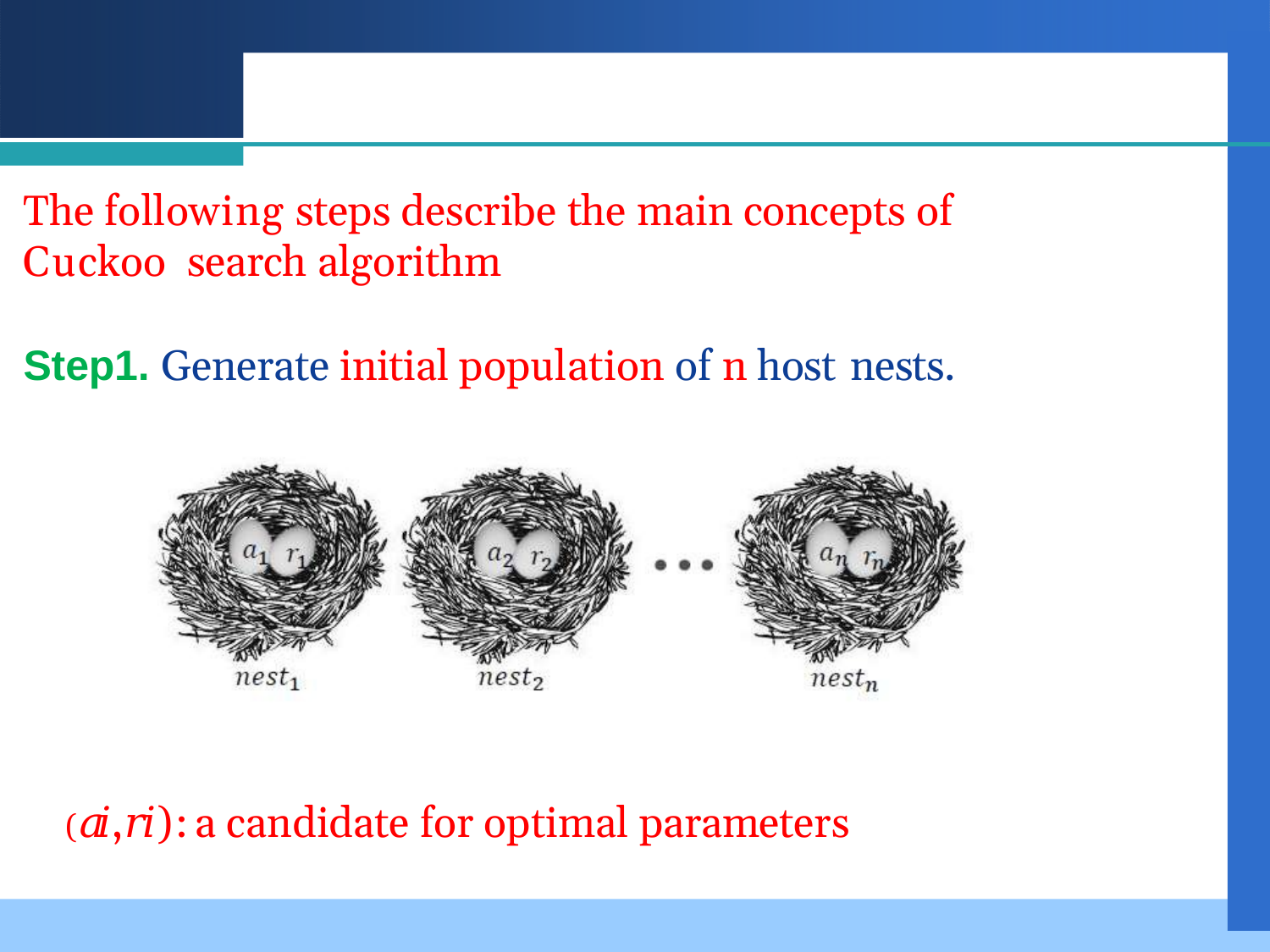

The following steps describe the main concepts of	Cuckoo  search algorithm

Step1. Generate initial population of n host nests.

(𝑎𝑖,𝑟𝑖) : a candidate for optimal parameters